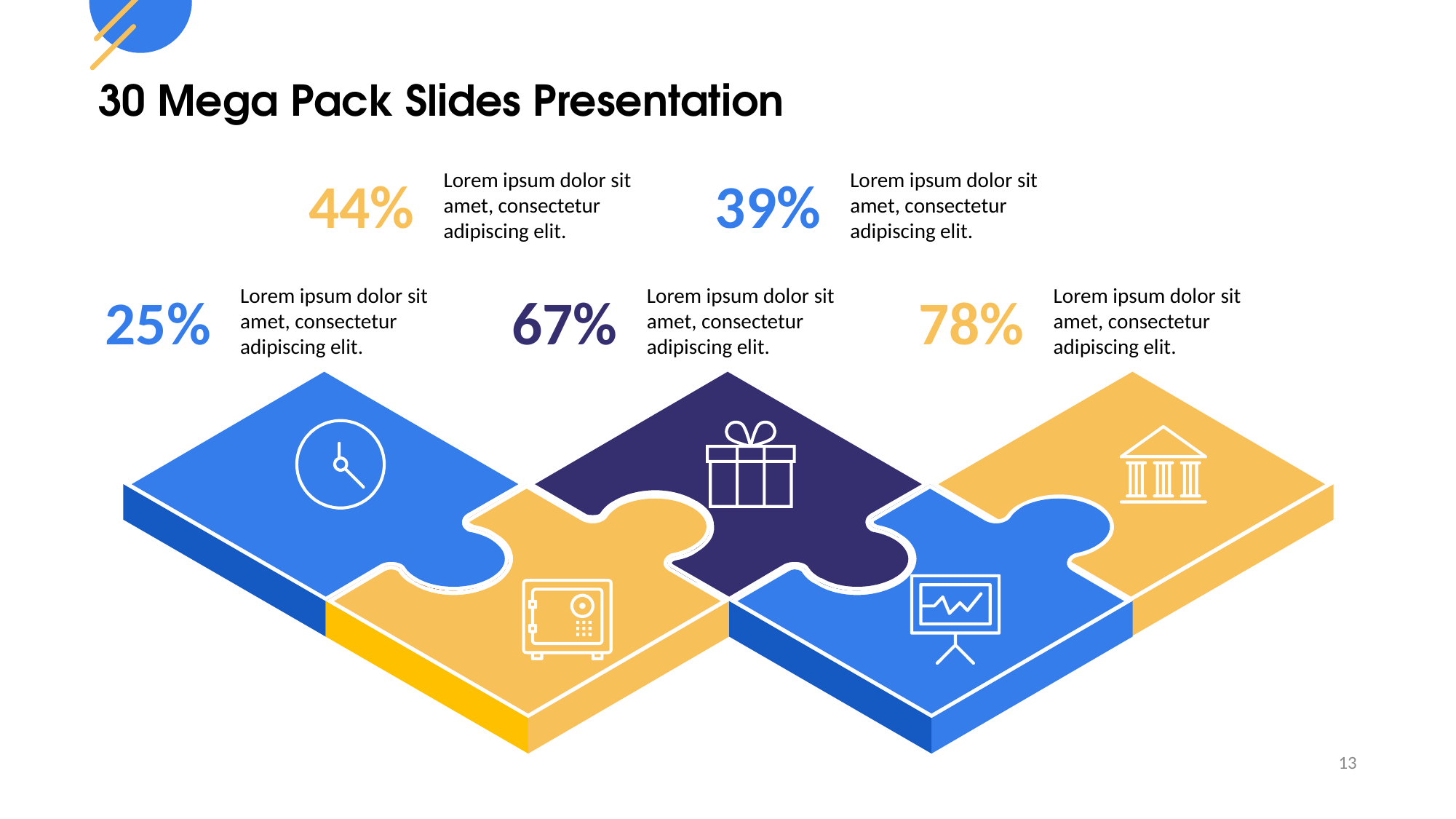

# 30 Mega Pack Slides Presentation
Lorem ipsum dolor sit amet, consectetur adipiscing elit.
Lorem ipsum dolor sit amet, consectetur adipiscing elit.
44%
39%
Lorem ipsum dolor sit amet, consectetur adipiscing elit.
Lorem ipsum dolor sit amet, consectetur adipiscing elit.
Lorem ipsum dolor sit amet, consectetur adipiscing elit.
25%
67%
78%

13